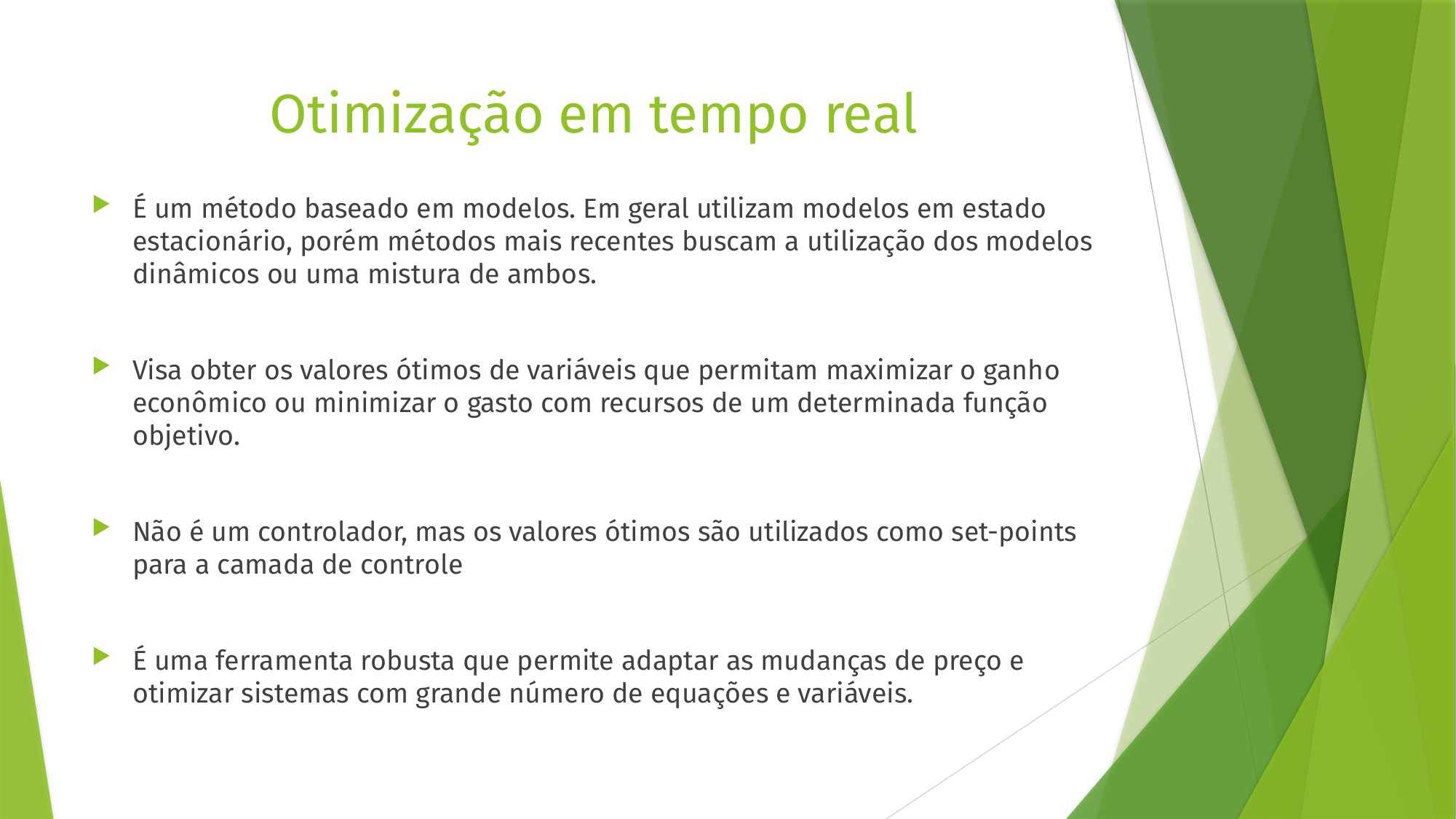

# Otimização em tempo real
É um método baseado em modelos. Em geral utilizam modelos em estado estacionário, porém métodos mais recentes buscam a utilização dos modelos dinâmicos ou uma mistura de ambos.

Visa obter os valores ótimos de variáveis que permitam maximizar o ganho econômico ou minimizar o gasto com recursos de um determinada função objetivo.

Não é um controlador, mas os valores ótimos são utilizados como set-points para a camada de controle

É uma ferramenta robusta que permite adaptar as mudanças de preço e otimizar sistemas com grande número de equações e variáveis.